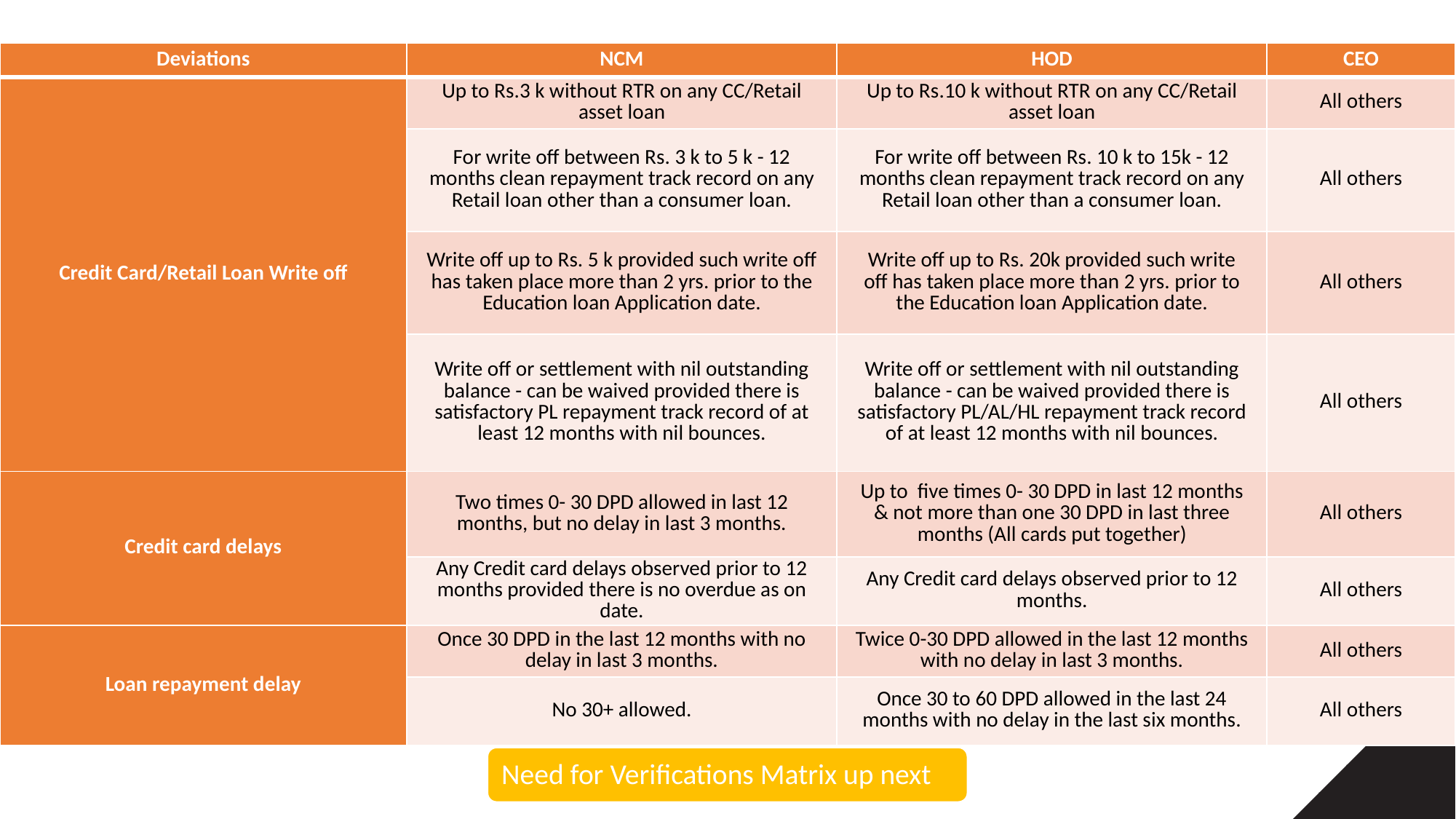

| Deviations | NCM | HOD | CEO |
| --- | --- | --- | --- |
| Credit Card/Retail Loan Write off | Up to Rs.3 k without RTR on any CC/Retail asset loan | Up to Rs.10 k without RTR on any CC/Retail asset loan | All others |
|  | For write off between Rs. 3 k to 5 k - 12 months clean repayment track record on any Retail loan other than a consumer loan. | For write off between Rs. 10 k to 15k - 12 months clean repayment track record on any Retail loan other than a consumer loan. | All others |
|  | Write off up to Rs. 5 k provided such write off has taken place more than 2 yrs. prior to the Education loan Application date. | Write off up to Rs. 20k provided such write off has taken place more than 2 yrs. prior to the Education loan Application date. | All others |
|  | Write off or settlement with nil outstanding balance - can be waived provided there is satisfactory PL repayment track record of at least 12 months with nil bounces. | Write off or settlement with nil outstanding balance - can be waived provided there is satisfactory PL/AL/HL repayment track record of at least 12 months with nil bounces. | All others |
| Credit card delays | Two times 0- 30 DPD allowed in last 12 months, but no delay in last 3 months. | Up to five times 0- 30 DPD in last 12 months & not more than one 30 DPD in last three months (All cards put together) | All others |
|  | Any Credit card delays observed prior to 12 months provided there is no overdue as on date. | Any Credit card delays observed prior to 12 months. | All others |
| Loan repayment delay | Once 30 DPD in the last 12 months with no delay in last 3 months. | Twice 0-30 DPD allowed in the last 12 months with no delay in last 3 months. | All others |
|  | No 30+ allowed. | Once 30 to 60 DPD allowed in the last 24 months with no delay in the last six months. | All others |
Need for Verifications Matrix up next